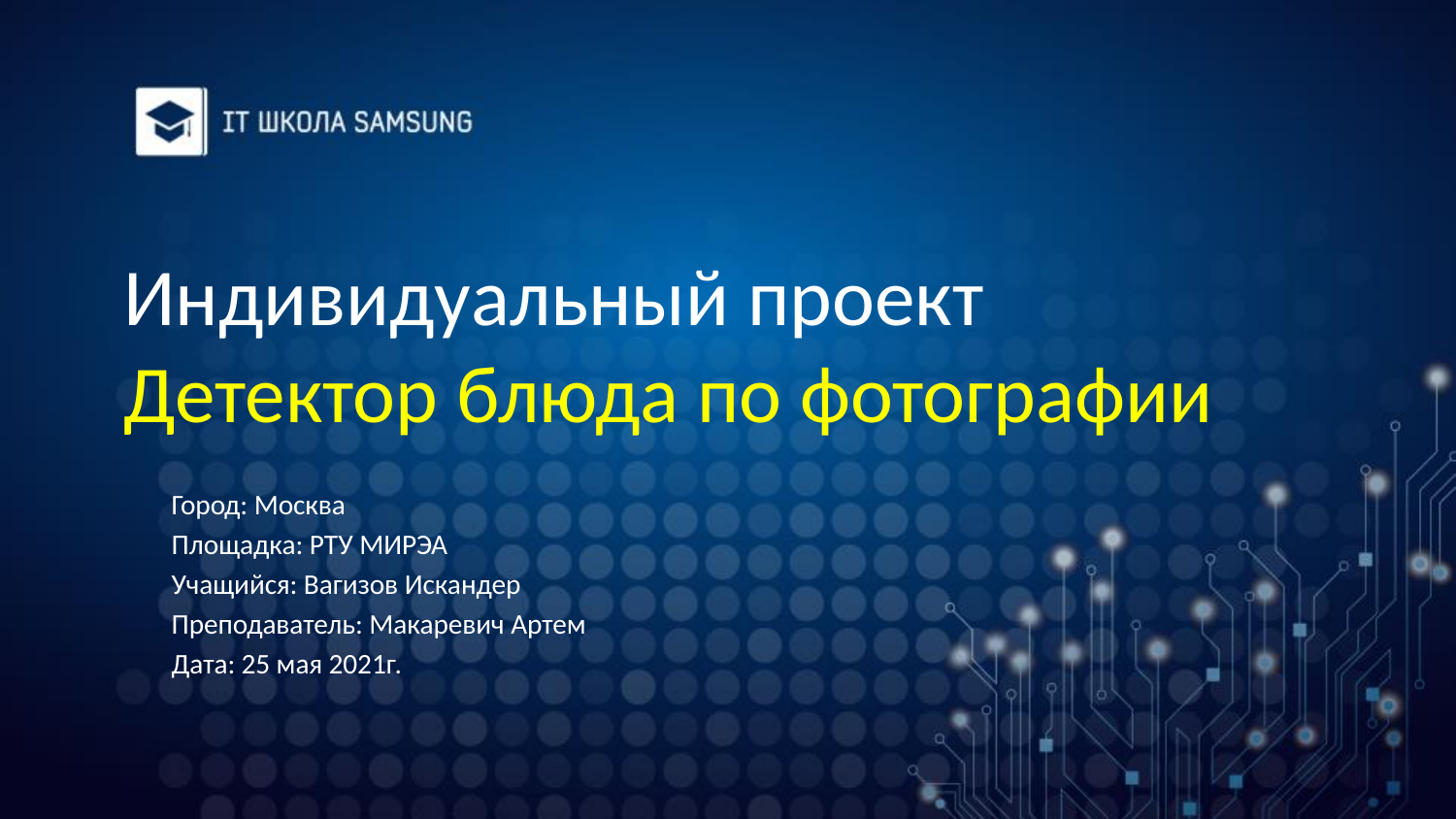

# Индивидуальный проект Детектор блюда по фотографии
Город: Москва
Площадка: РТУ МИРЭА
Учащийся: Вагизов Искандер
Преподаватель: Макаревич Артем
Дата: 25 мая 2021г.